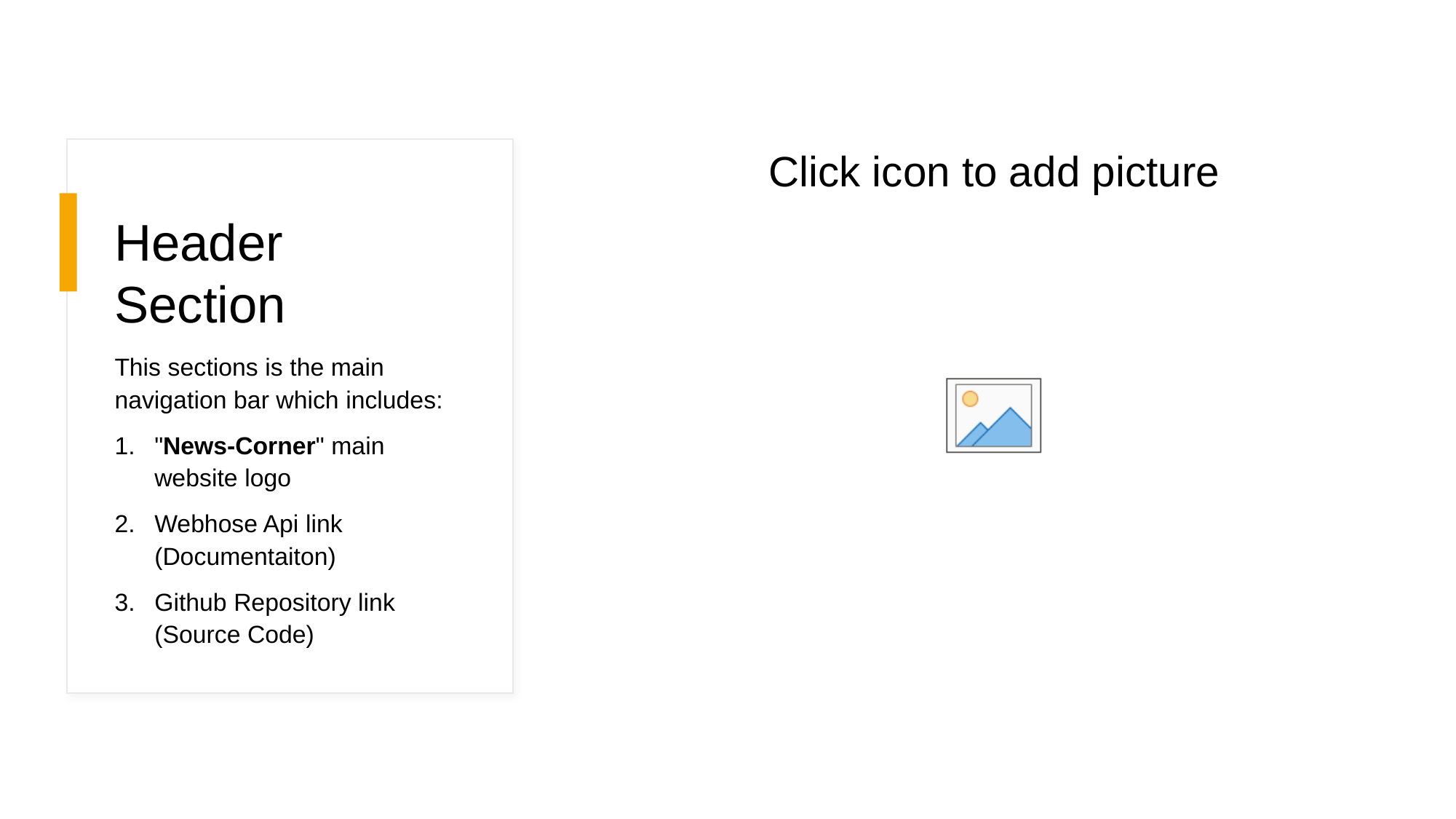

# Header Section
This sections is the main navigation bar which includes:
"News-Corner" main website logo
Webhose Api link (Documentaiton)
Github Repository link (Source Code)